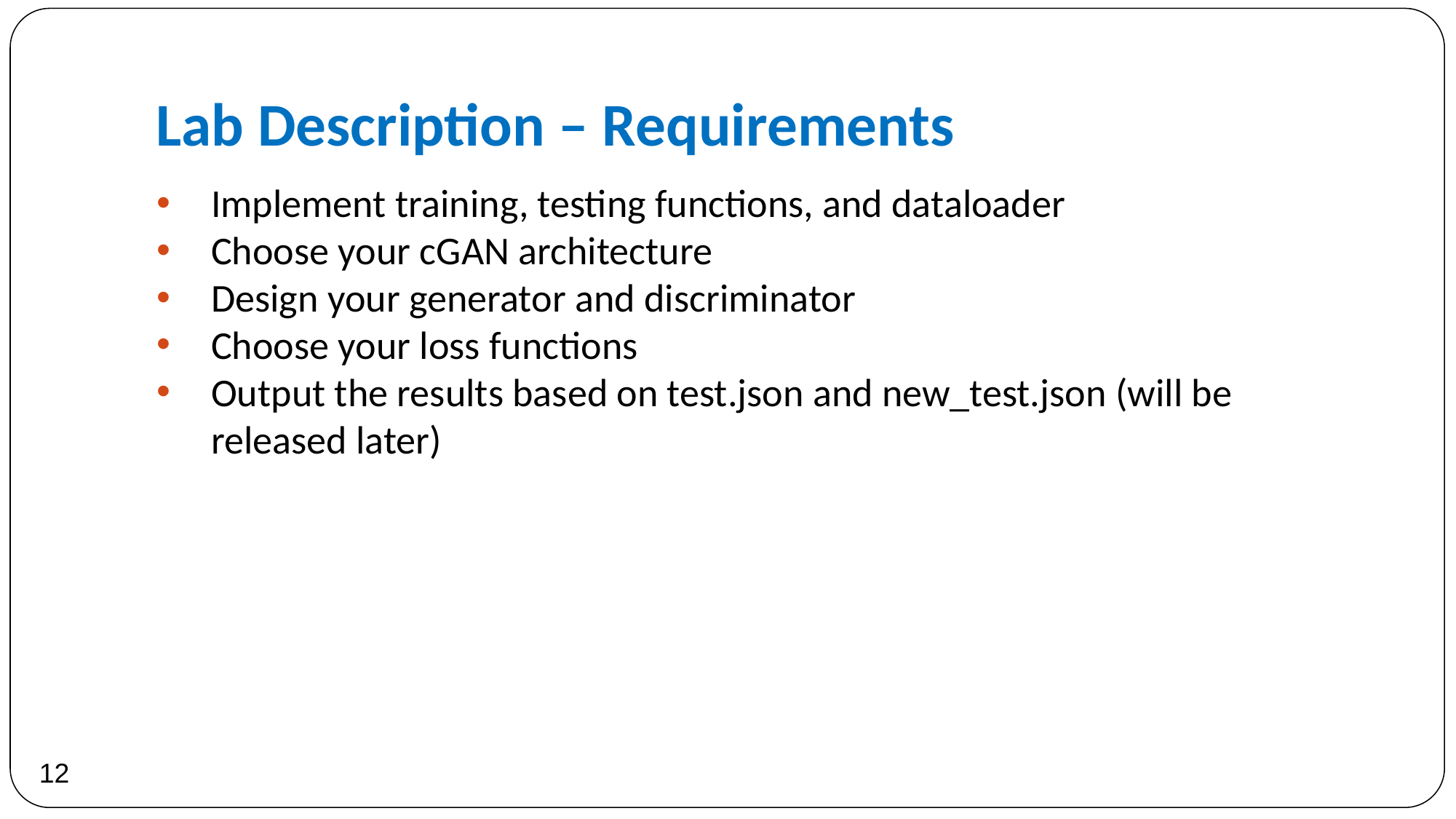

Lab Description – Requirements
Implement training, testing functions, and dataloader
Choose your cGAN architecture
Design your generator and discriminator
Choose your loss functions
Output the results based on test.json and new_test.json (will be released later)